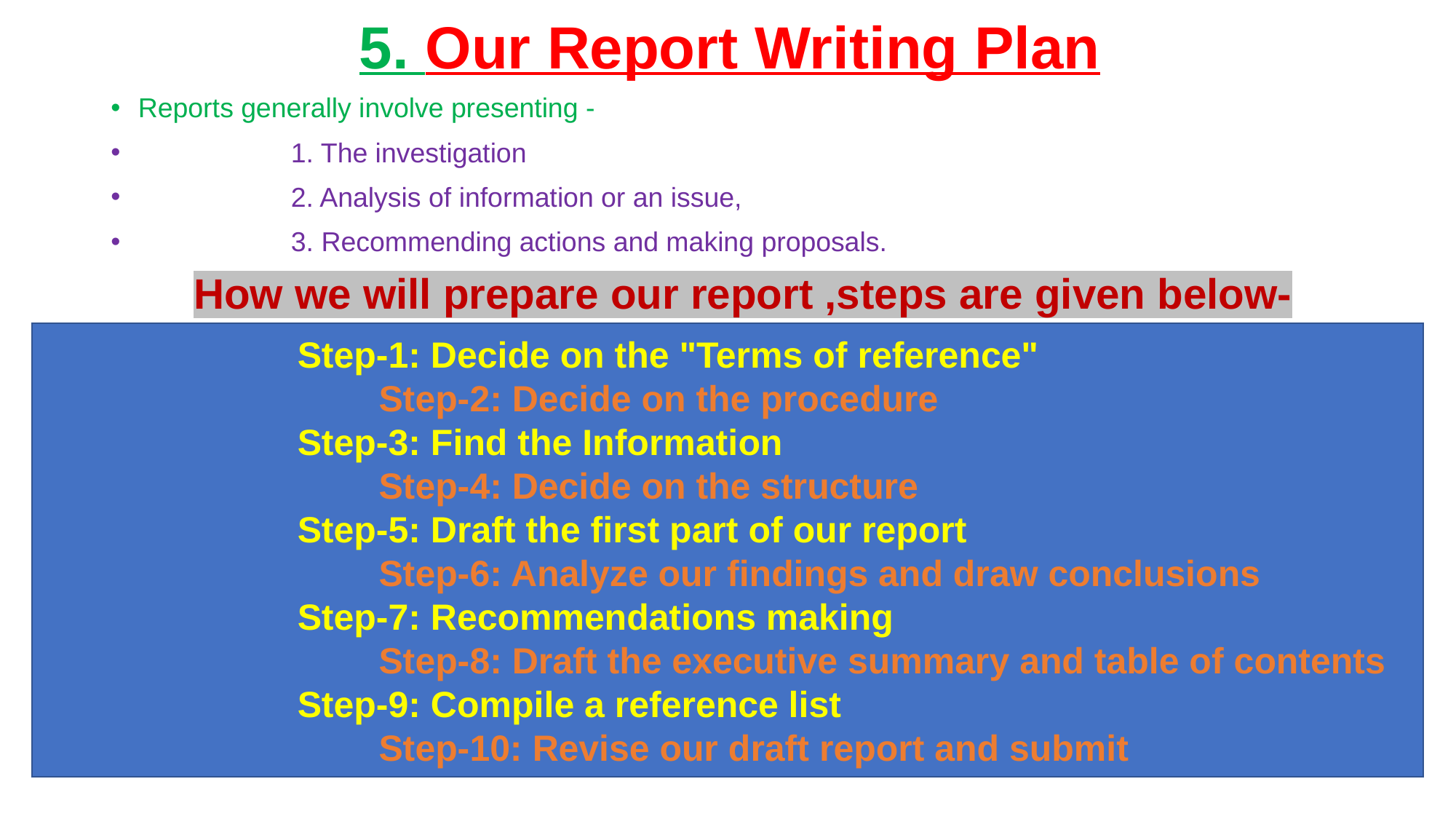

# 5. Our Report Writing Plan
Reports generally involve presenting -
                    1. The investigation
                    2. Analysis of information or an issue,
                    3. Recommending actions and making proposals.
       How we will prepare our report ,steps are given below-

                         Step-1: Decide on the "Terms of reference"
                                 Step-2: Decide on the procedure
                         Step-3: Find the Information
                                 Step-4: Decide on the structure
                         Step-5: Draft the first part of our report
                                 Step-6: Analyze our findings and draw conclusions
                         Step-7: Recommendations making
                                 Step-8: Draft the executive summary and table of contents
                         Step-9: Compile a reference list
                                 Step-10: Revise our draft report and submit